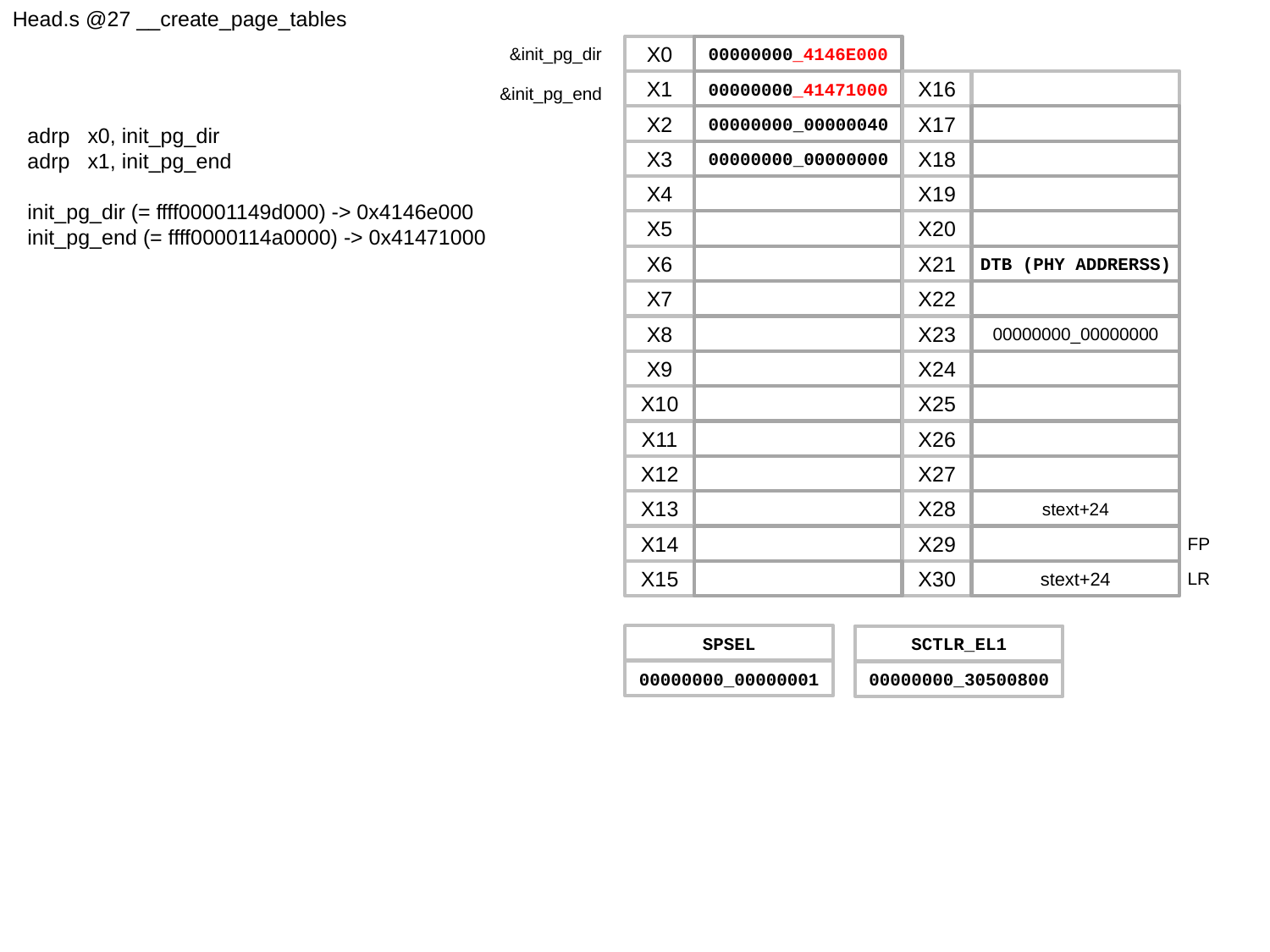

Head.s @27 __create_page_tables
&init_pg_dir
X0
00000000_4146E000
X1
00000000_41471000
X16

X2
00000000_00000040
X17

X3
00000000_00000000
X18

X4

X19

X5

X20

X6

X21
DTB (PHY ADDRERSS)
X7

X22

X8

X23
00000000_00000000
X9

X24

X10

X25

X11

X26

X12

X27

X13

X28
stext+24
X14

X29

FP
X15

X30
stext+24
LR
&init_pg_end
adrp   x0, init_pg_dir
adrp   x1, init_pg_end

init_pg_dir (= ffff00001149d000) -> 0x4146e000
init_pg_end (= ffff0000114a0000) -> 0x41471000

SPSEL
00000000_00000001
SCTLR_EL1
00000000_30500800